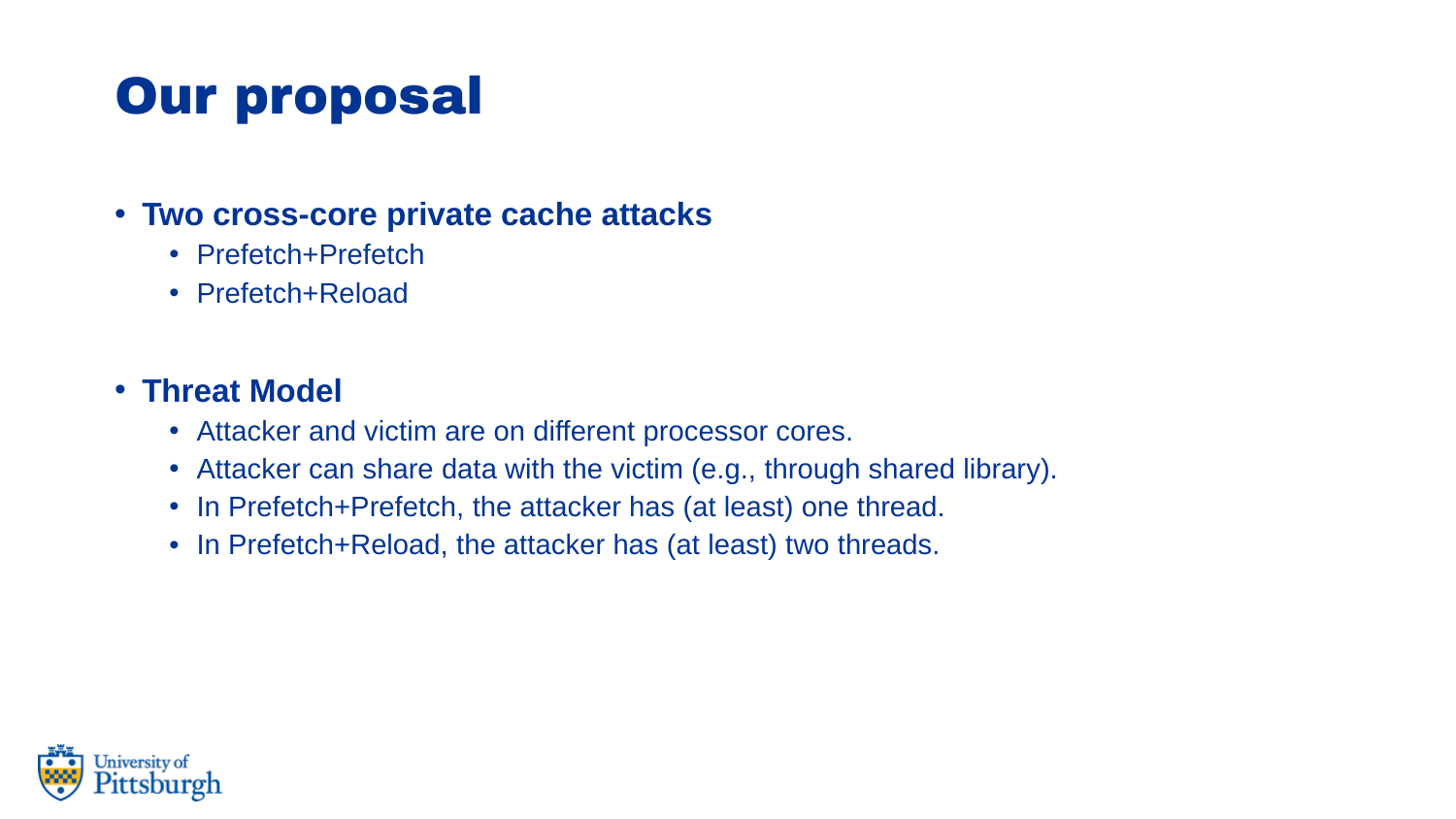

# Our proposal
Two cross-core private cache attacks
Prefetch+Prefetch
Prefetch+Reload

Threat Model
Attacker and victim are on different processor cores.
Attacker can share data with the victim (e.g., through shared library).
In Prefetch+Prefetch, the attacker has (at least) one thread.
In Prefetch+Reload, the attacker has (at least) two threads.